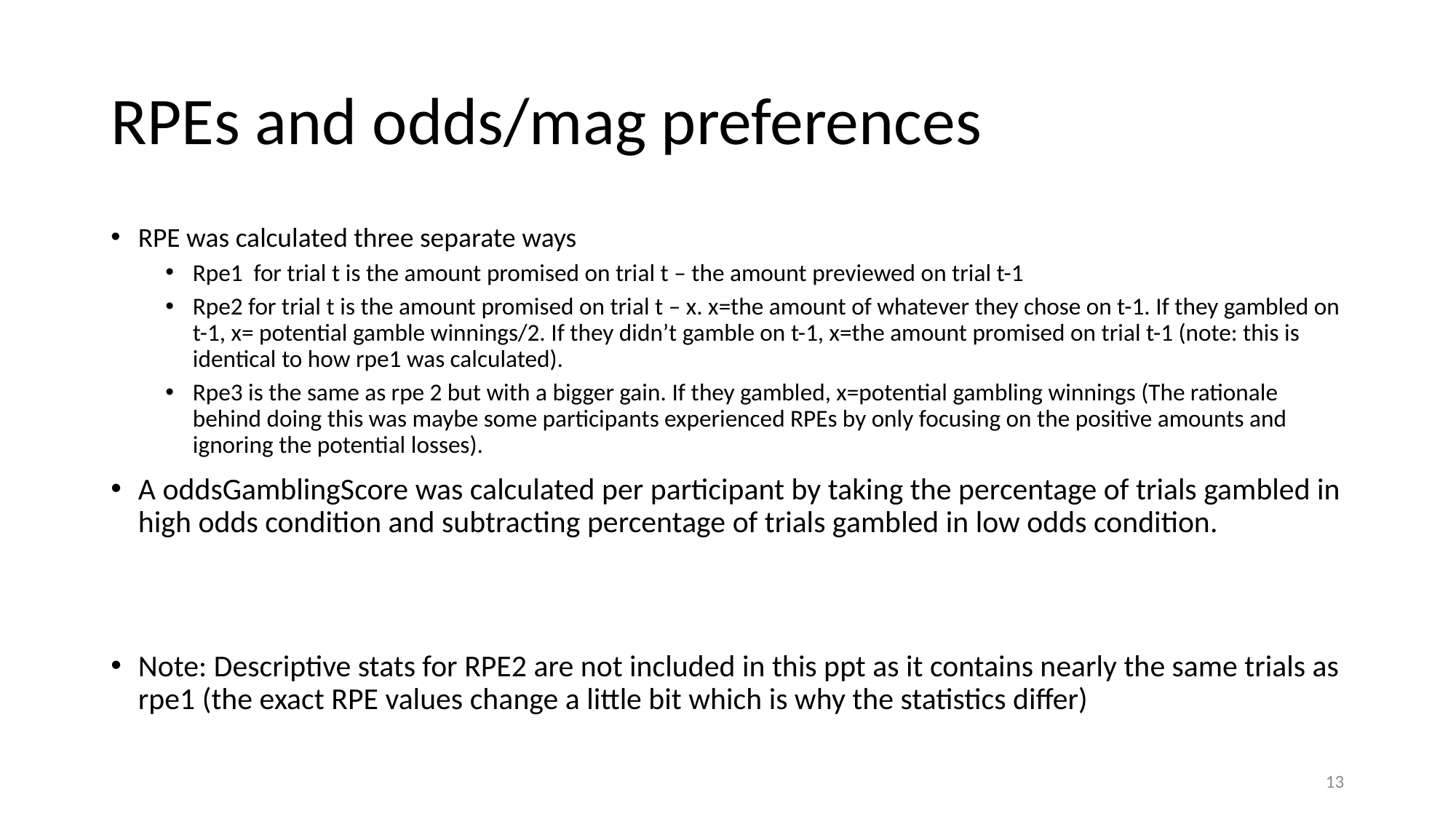

# RPEs and odds/mag preferences
RPE was calculated three separate ways
Rpe1  for trial t is the amount promised on trial t – the amount previewed on trial t-1
Rpe2 for trial t is the amount promised on trial t – x. x=the amount of whatever they chose on t-1. If they gambled on t-1, x= potential gamble winnings/2. If they didn’t gamble on t-1, x=the amount promised on trial t-1 (note: this is identical to how rpe1 was calculated).
Rpe3 is the same as rpe 2 but with a bigger gain. If they gambled, x=potential gambling winnings (The rationale behind doing this was maybe some participants experienced RPEs by only focusing on the positive amounts and ignoring the potential losses).
A oddsGamblingScore was calculated per participant by taking the percentage of trials gambled in high odds condition and subtracting percentage of trials gambled in low odds condition.

Note: Descriptive stats for RPE2 are not included in this ppt as it contains nearly the same trials as rpe1 (the exact RPE values change a little bit which is why the statistics differ)
13